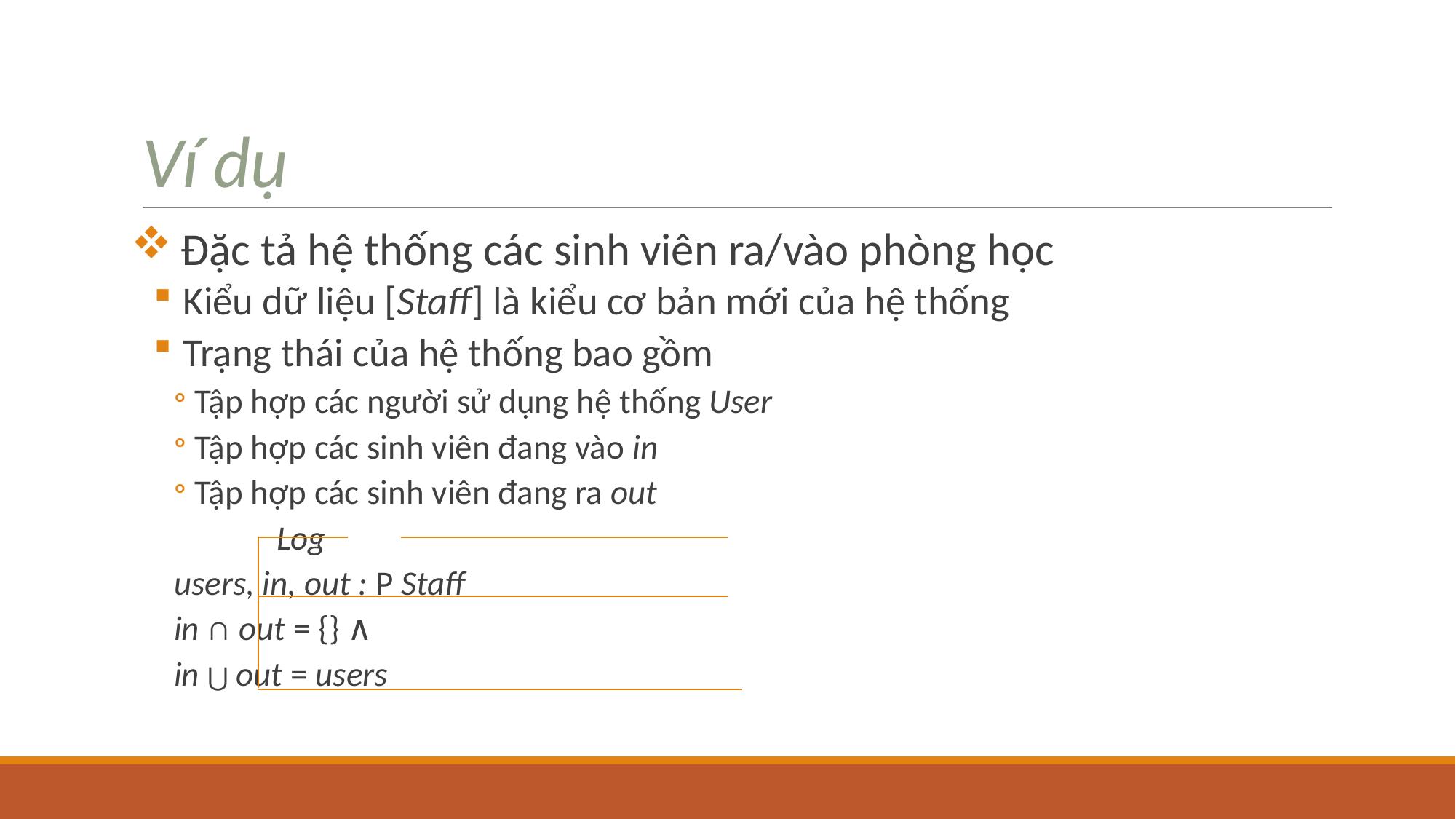

# Ví dụ
 Đặc tả hệ thống các sinh viên ra/vào phòng học
 Kiểu dữ liệu [Staff] là kiểu cơ bản mới của hệ thống
 Trạng thái của hệ thống bao gồm
Tập hợp các người sử dụng hệ thống User
Tập hợp các sinh viên đang vào in
Tập hợp các sinh viên đang ra out
        	Log
		users, in, out : P Staff
		in ∩ out = {} ∧
		in ⋃ out = users